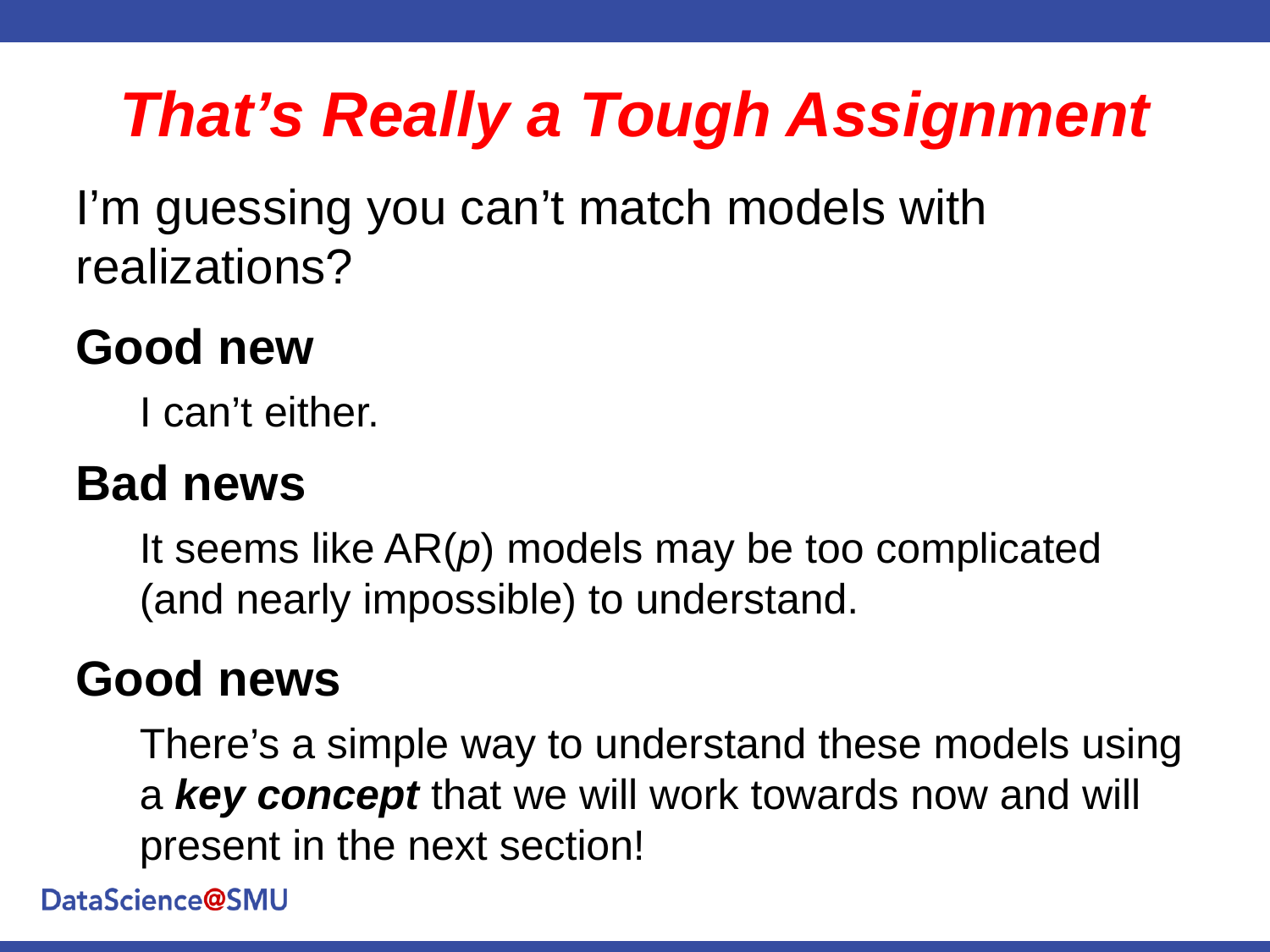

# That’s Really a Tough Assignment
I’m guessing you can’t match models with realizations?
Good new
I can’t either.
Bad news
It seems like AR(p) models may be too complicated (and nearly impossible) to understand.
Good news
There’s a simple way to understand these models using a key concept that we will work towards now and will  present in the next section!